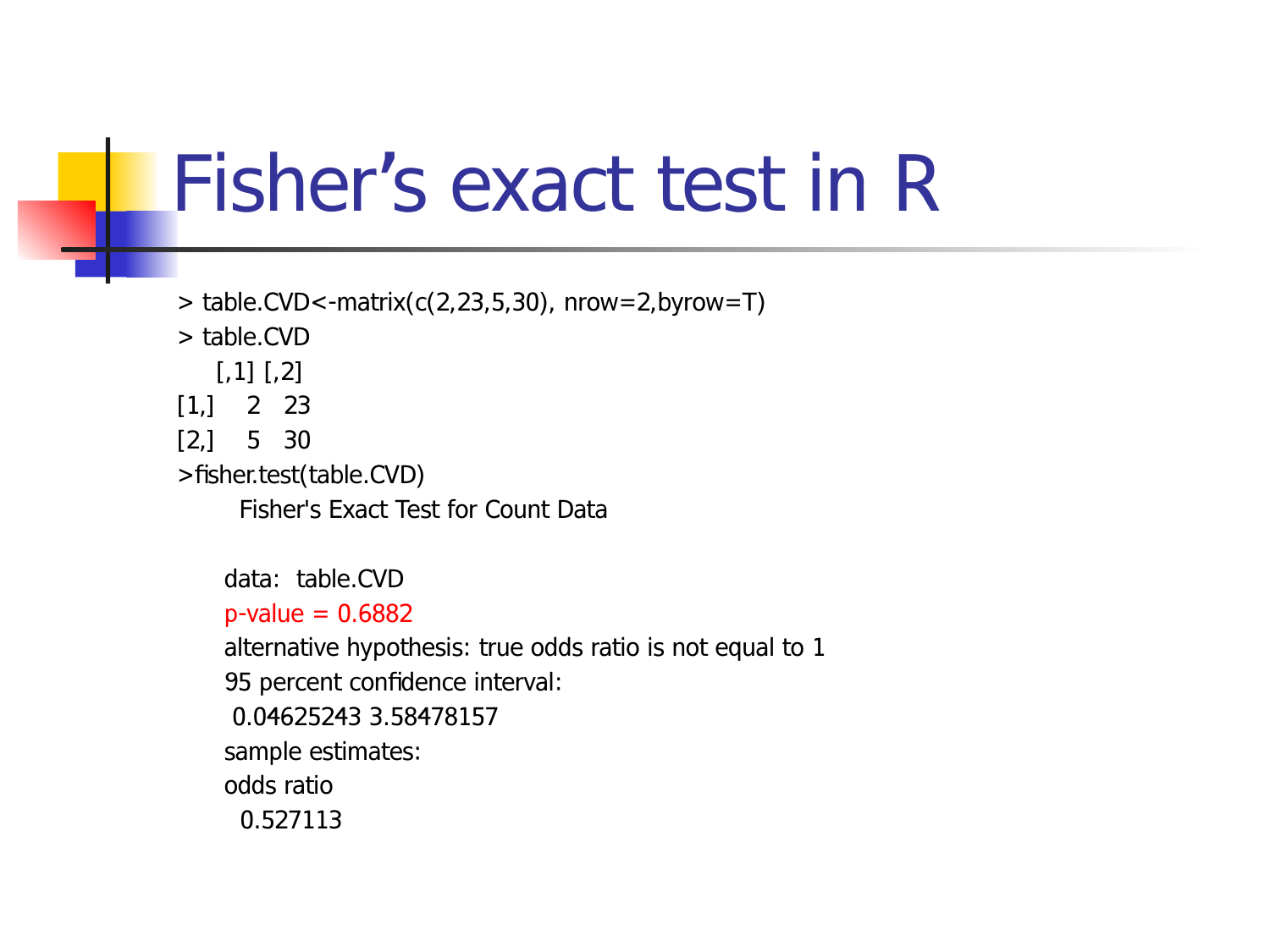

# Fisher’s exact test in R
> table.CVD<-matrix(c(2,23,5,30), nrow=2,byrow=T)
> table.CVD
     [,1] [,2]
[1,]    2   23
[2,]    5   30
>fisher.test(table.CVD)
        Fisher's Exact Test for Count Data

	data:  table.CVD
	p-value = 0.6882
	alternative hypothesis: true odds ratio is not equal to 1
	95 percent confidence interval:
	 0.04625243 3.58478157
	sample estimates:
	odds ratio
	  0.527113